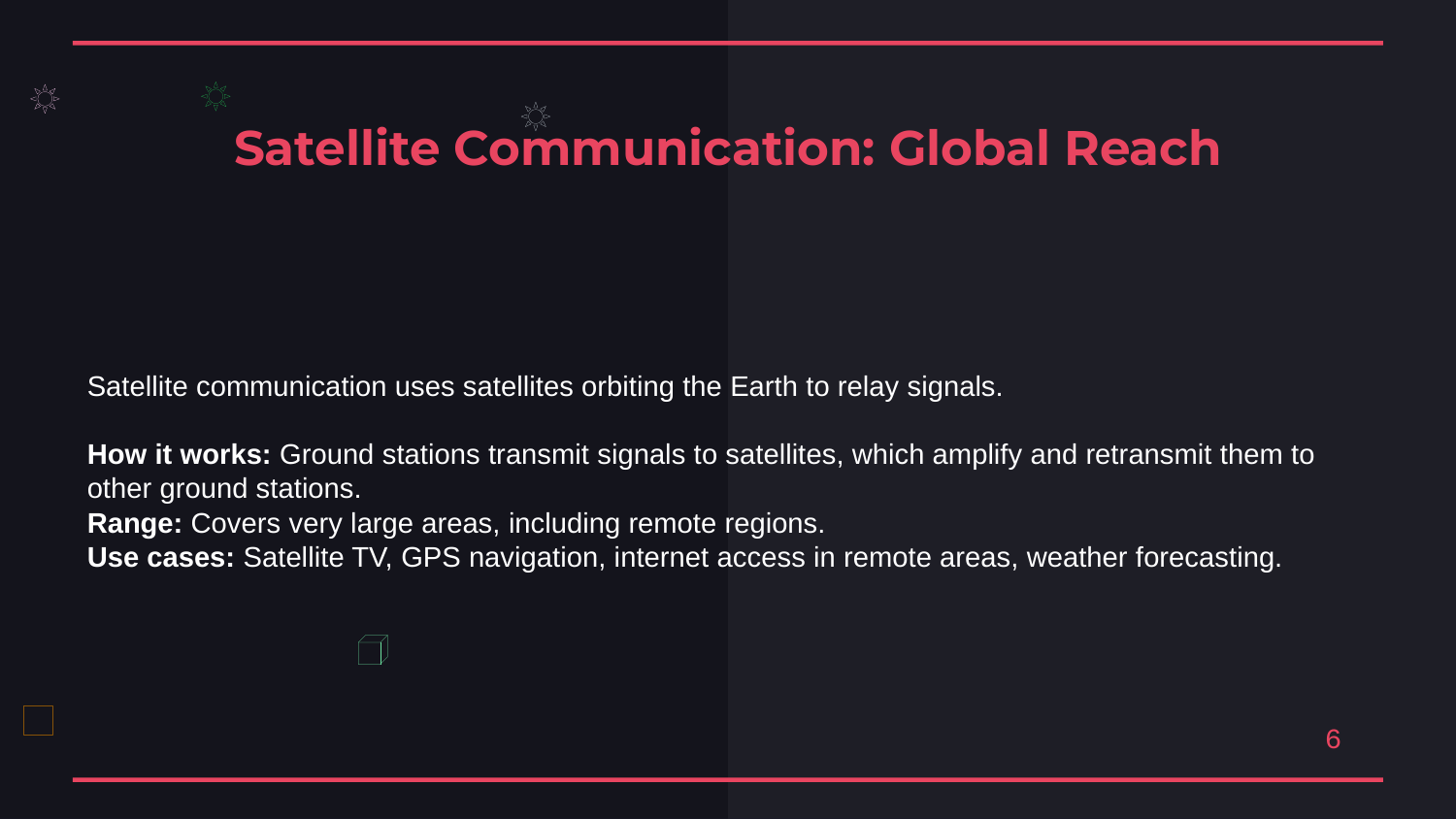

Satellite Communication: Global Reach

Satellite communication uses satellites orbiting the Earth to relay signals.

How it works: Ground stations transmit signals to satellites, which amplify and retransmit them to other ground stations.
Range: Covers very large areas, including remote regions.
Use cases: Satellite TV, GPS navigation, internet access in remote areas, weather forecasting.

6